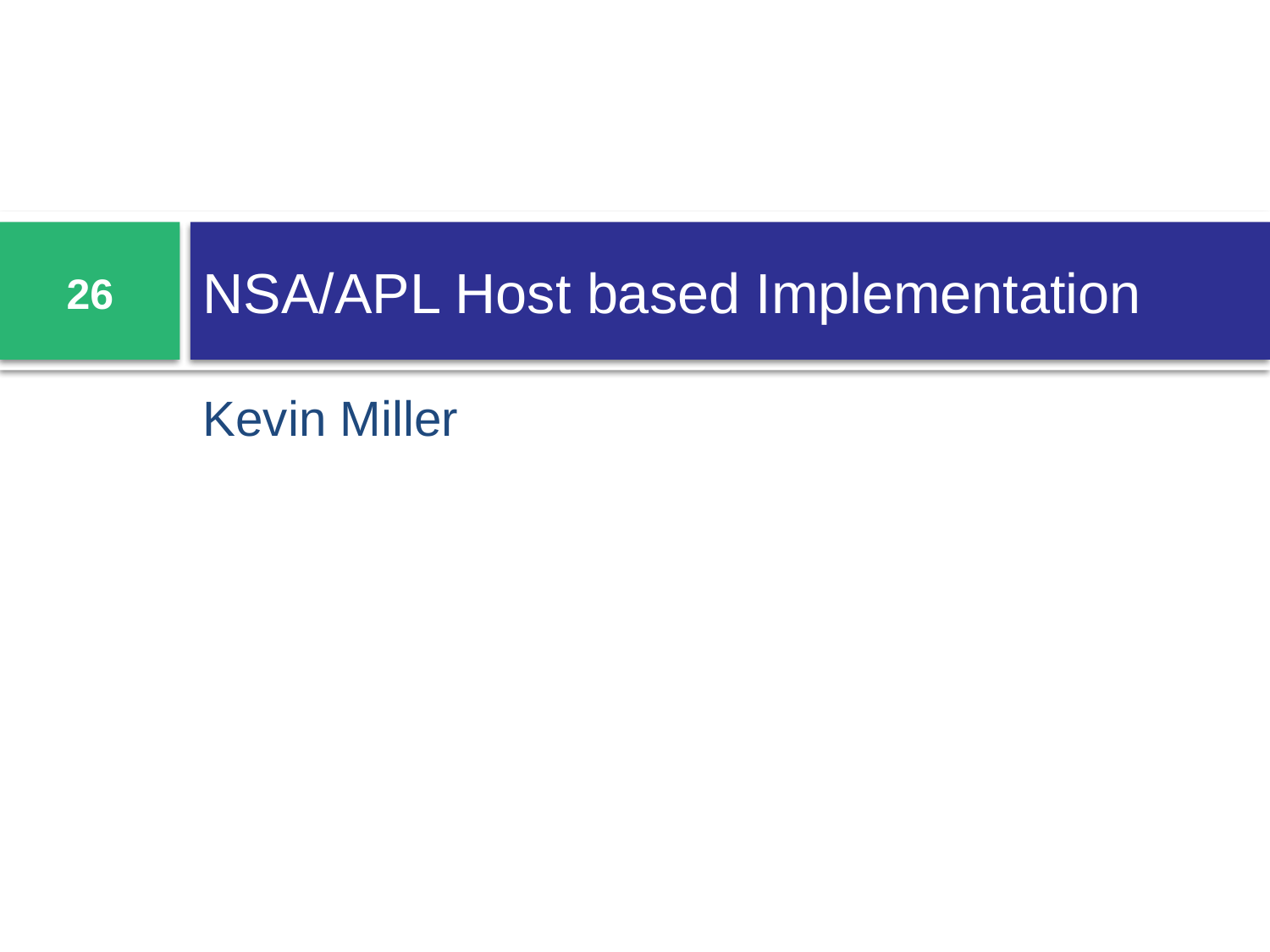

# NSA/APL Host based Implementation
26
Kevin Miller